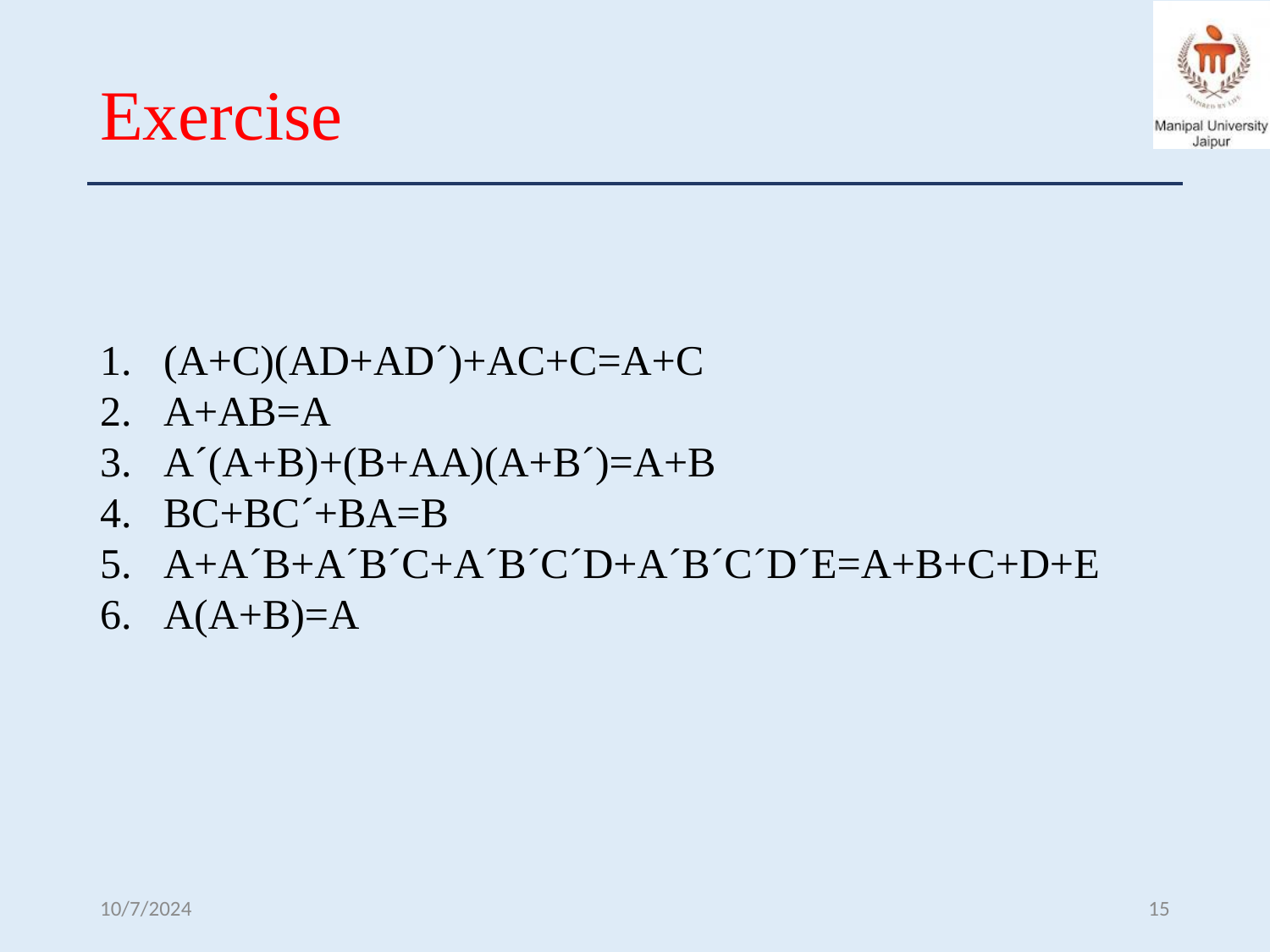

# Exercise
(A+C)(AD+AD´)+AC+C=A+C
A+AB=A
A´(A+B)+(B+AA)(A+B´)=A+B
BC+BC´+BA=B
A+A´B+A´B´C+A´B´C´D+A´B´C´D´E=A+B+C+D+E
A(A+B)=A

10/7/2024
15